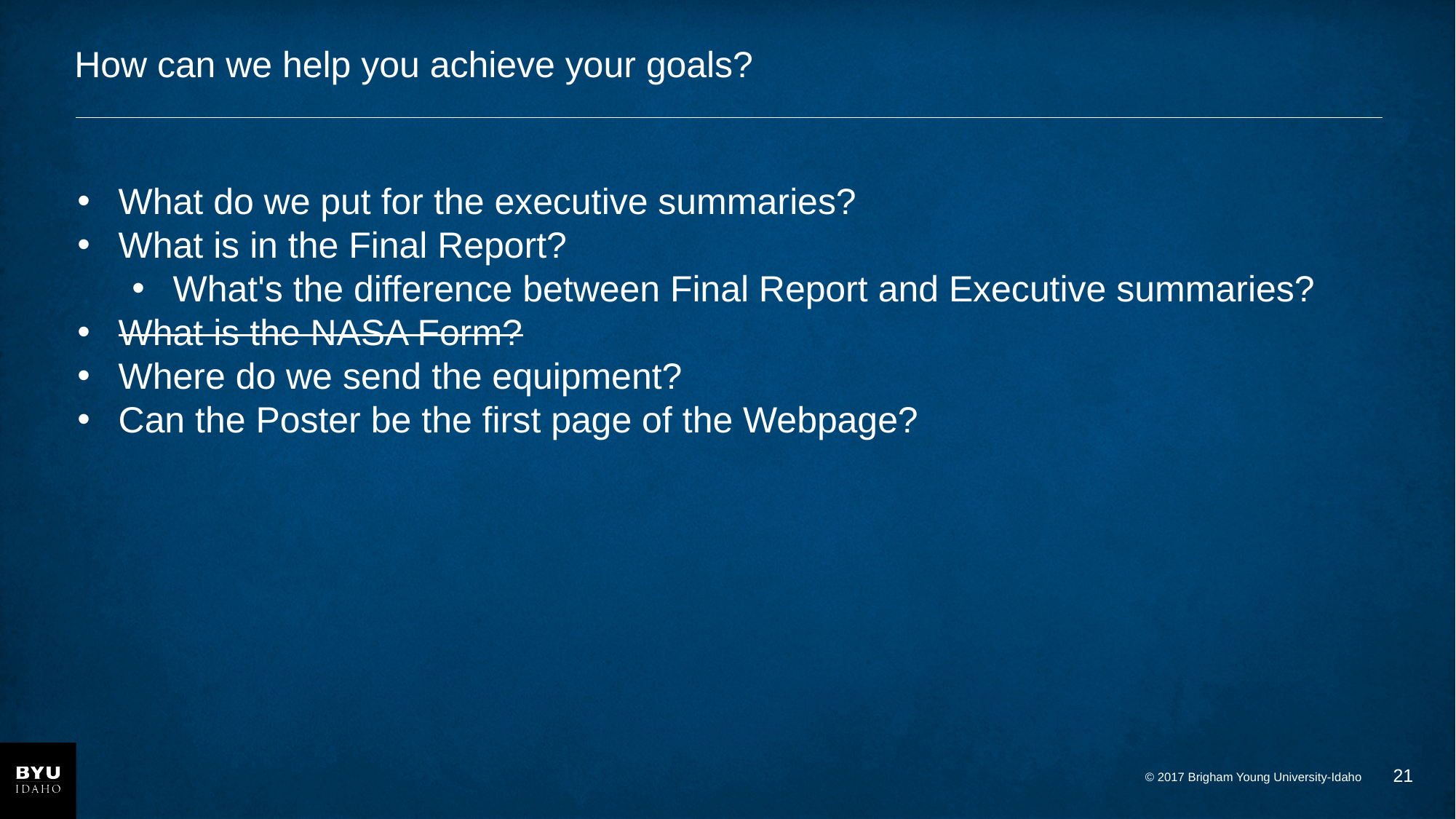

# How can we help you achieve your goals?
What do we put for the executive summaries?
What is in the Final Report?
What's the difference between Final Report and Executive summaries?
What is the NASA Form?
Where do we send the equipment?
Can the Poster be the first page of the Webpage?